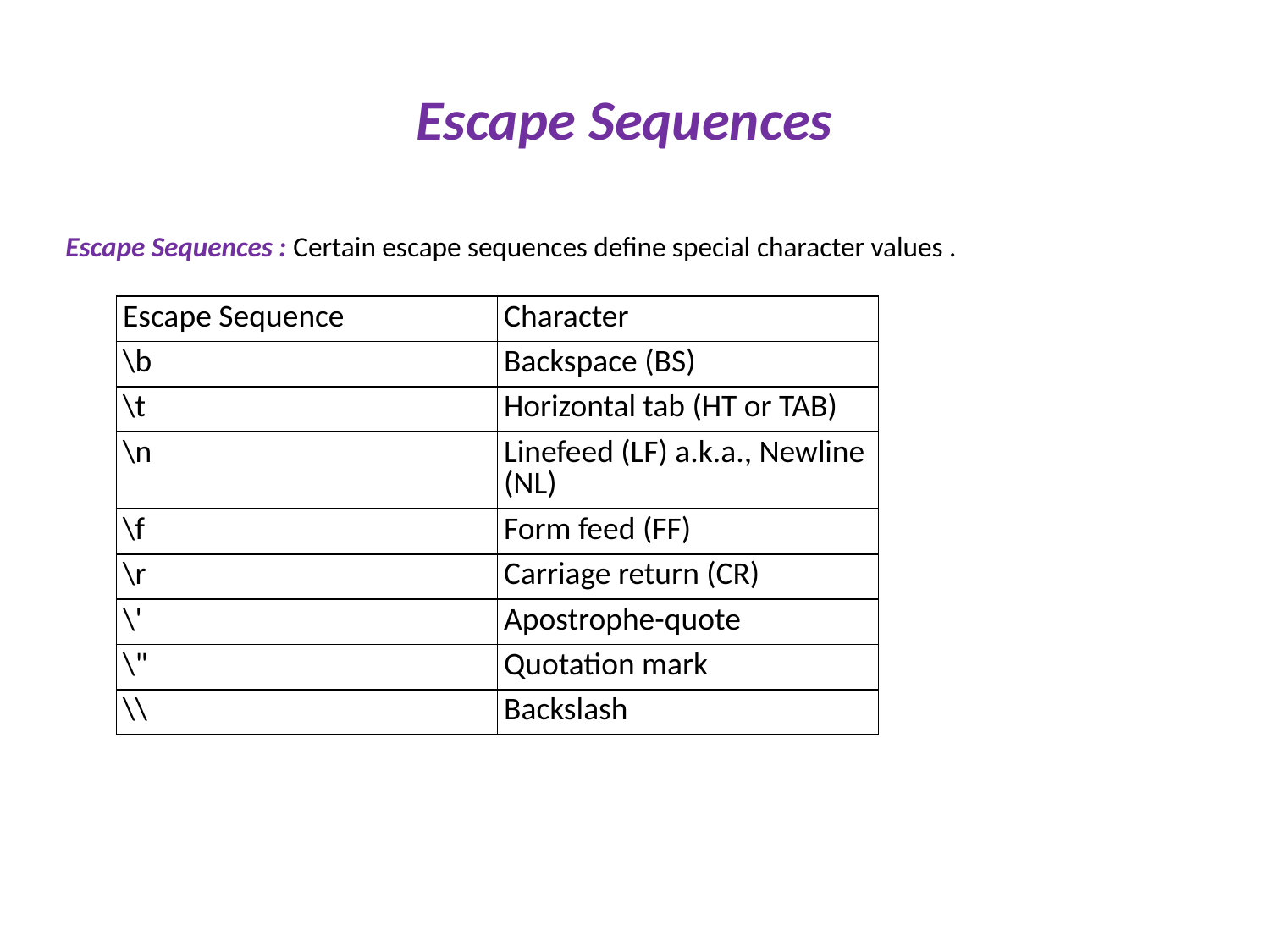

# Escape Sequences
Escape Sequences : Certain escape sequences define special character values .

| Escape Sequence | Character |
| --- | --- |
| \b | Backspace (BS) |
| \t | Horizontal tab (HT or TAB) |
| \n | Linefeed (LF) a.k.a., Newline (NL) |
| \f | Form feed (FF) |
| \r | Carriage return (CR) |
| \' | Apostrophe-quote |
| \" | Quotation mark |
| \\ | Backslash |